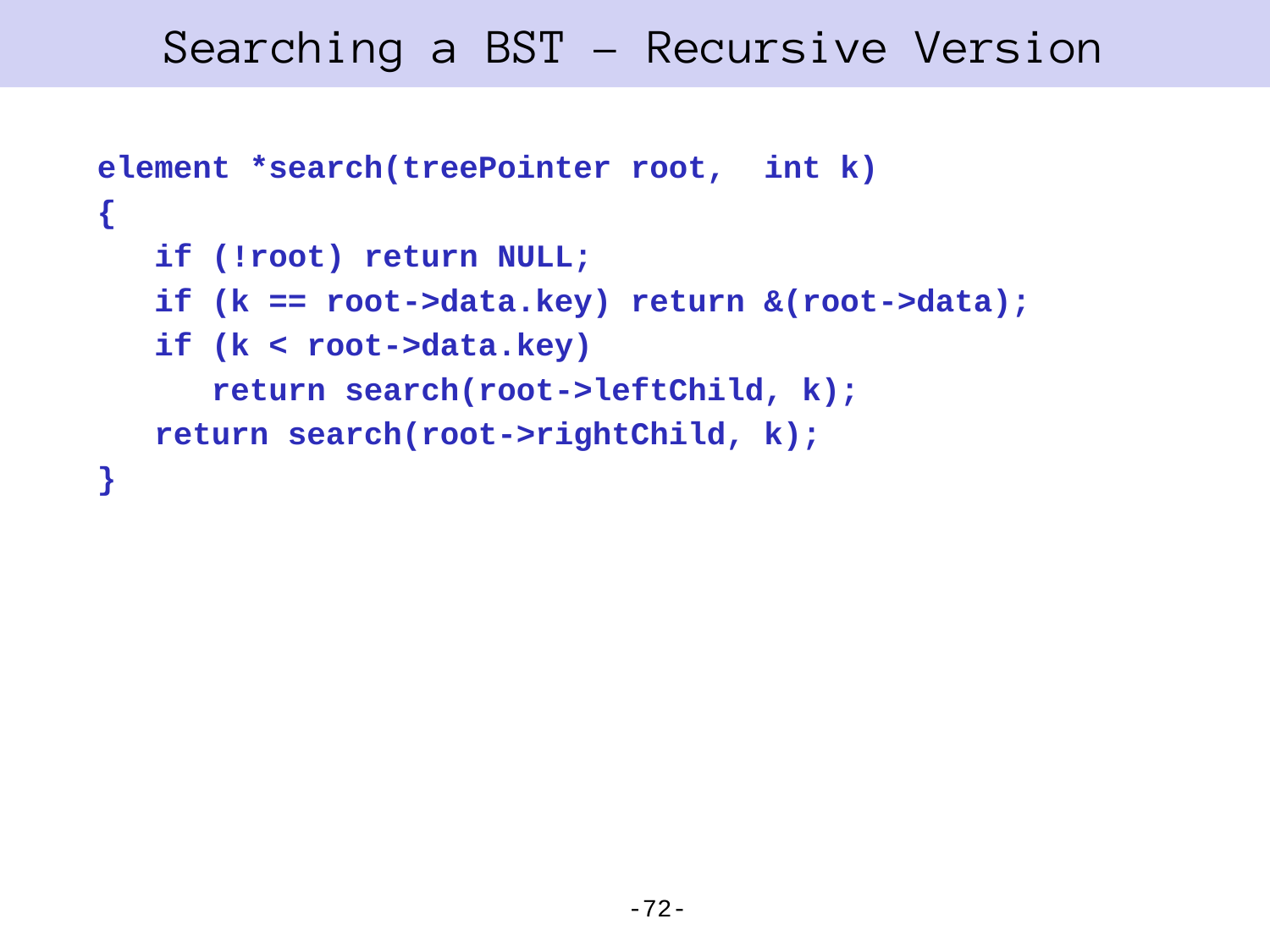

# Searching a BST – Recursive Version
element *search(treePointer root,  int k)
{
   if (!root) return NULL;
   if (k == root->data.key) return &(root->data);
   if (k < root->data.key)
      return search(root->leftChild, k);
   return search(root->rightChild, k);
}
-72-